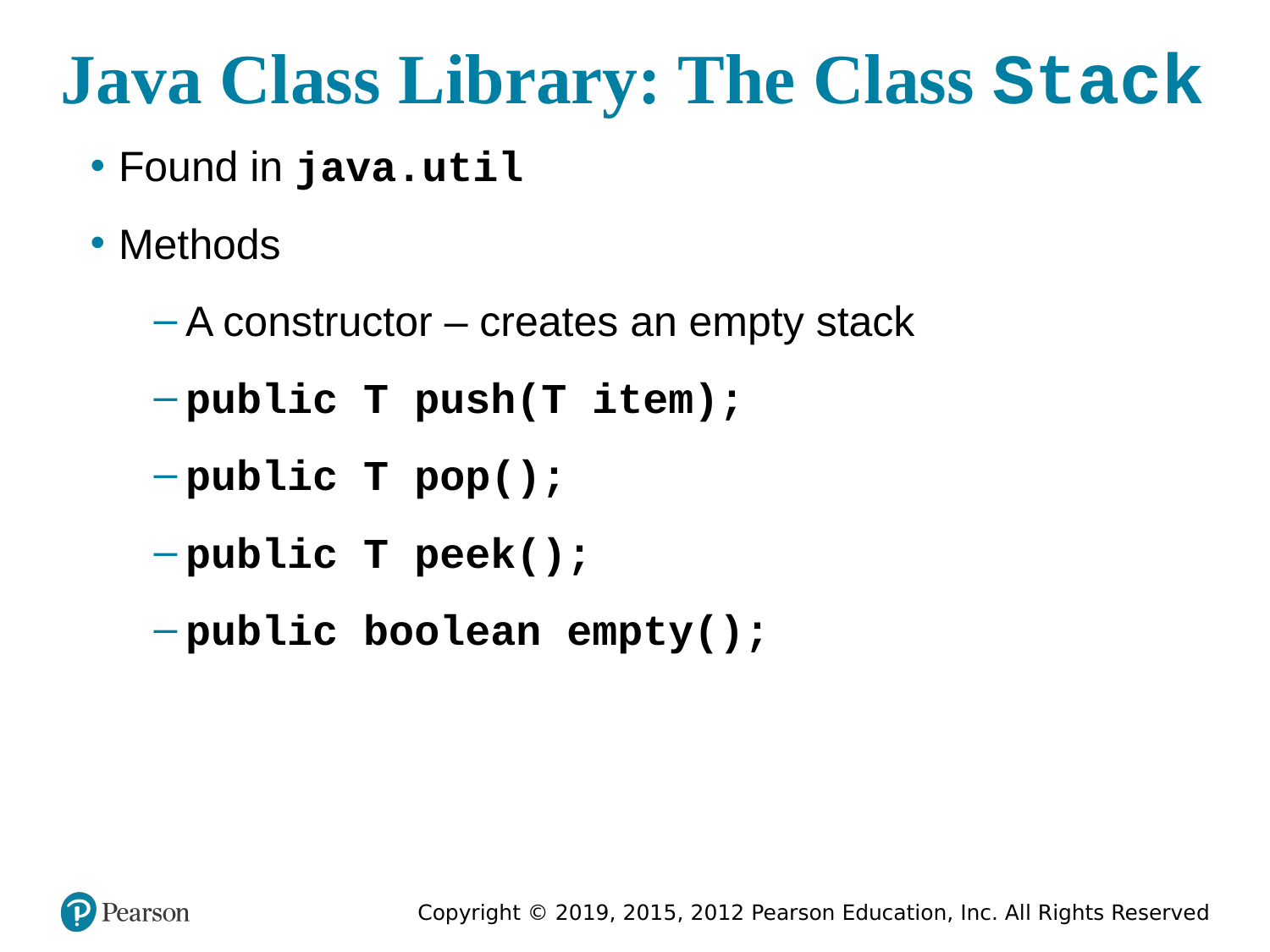

# Java Class Library: The Class Stack
Found in java.util
Methods
A constructor – creates an empty stack
public T push(T item);
public T pop();
public T peek();
public boolean empty();